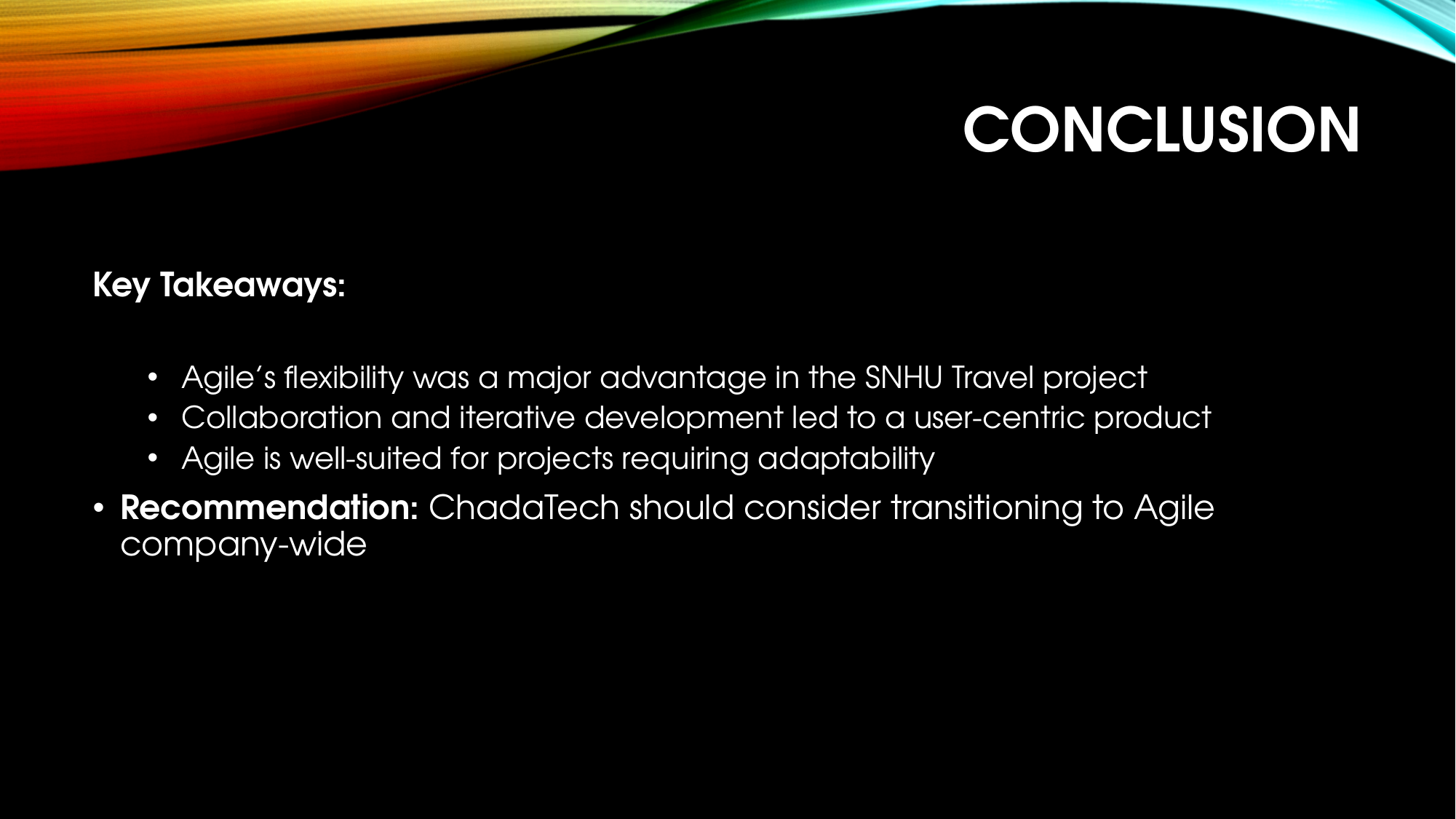

# Conclusion
Key Takeaways:

Agile’s flexibility was a major advantage in the SNHU Travel project
Collaboration and iterative development led to a user-centric product
Agile is well-suited for projects requiring adaptability
Recommendation: ChadaTech should consider transitioning to Agile company-wide